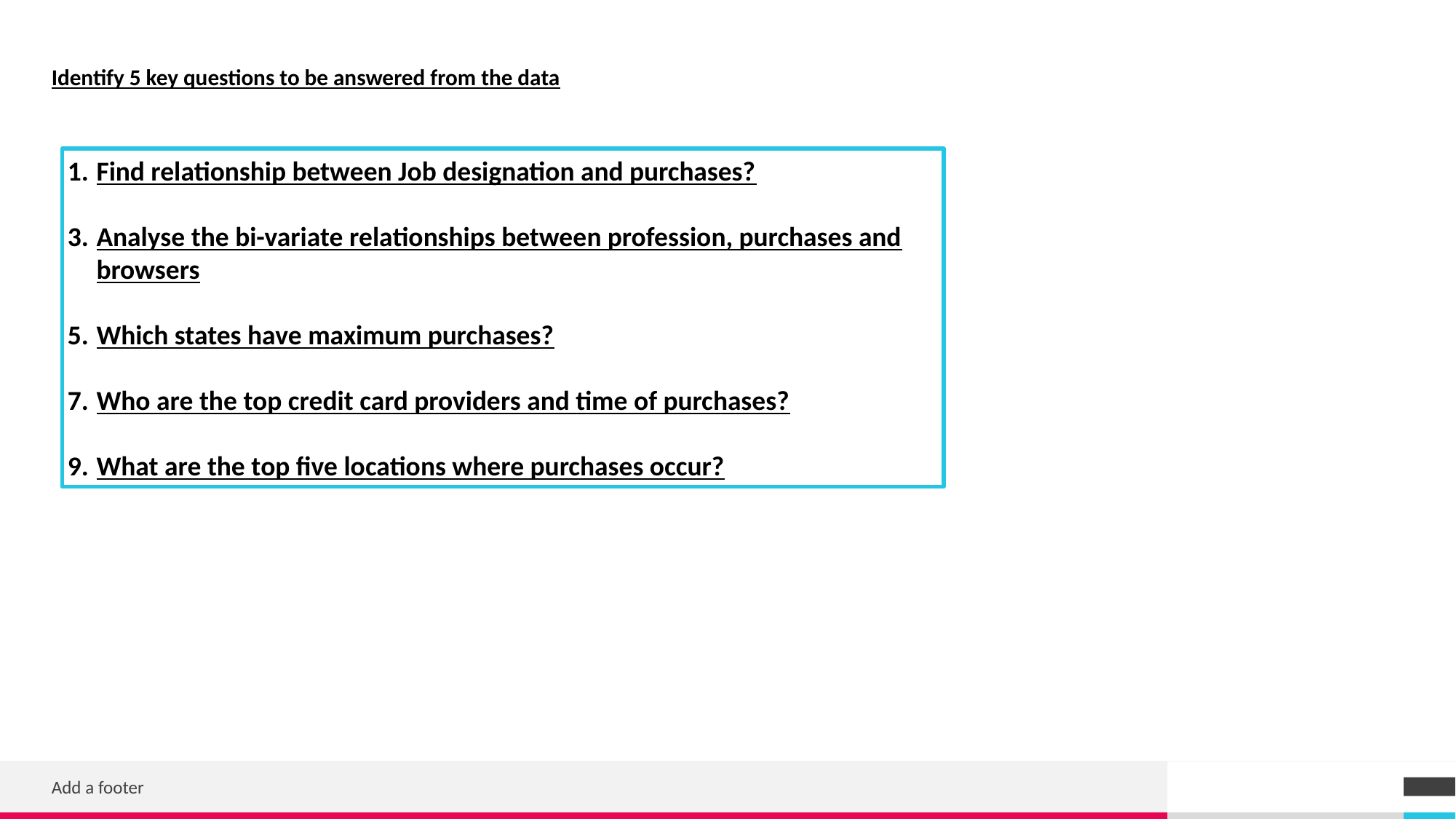

# Identify 5 key questions to be answered from the data
Find relationship between Job designation and purchases?

Analyse the bi-variate relationships between profession, purchases and browsers

Which states have maximum purchases?

Who are the top credit card providers and time of purchases?

What are the top five locations where purchases occur?
Add a footer
6